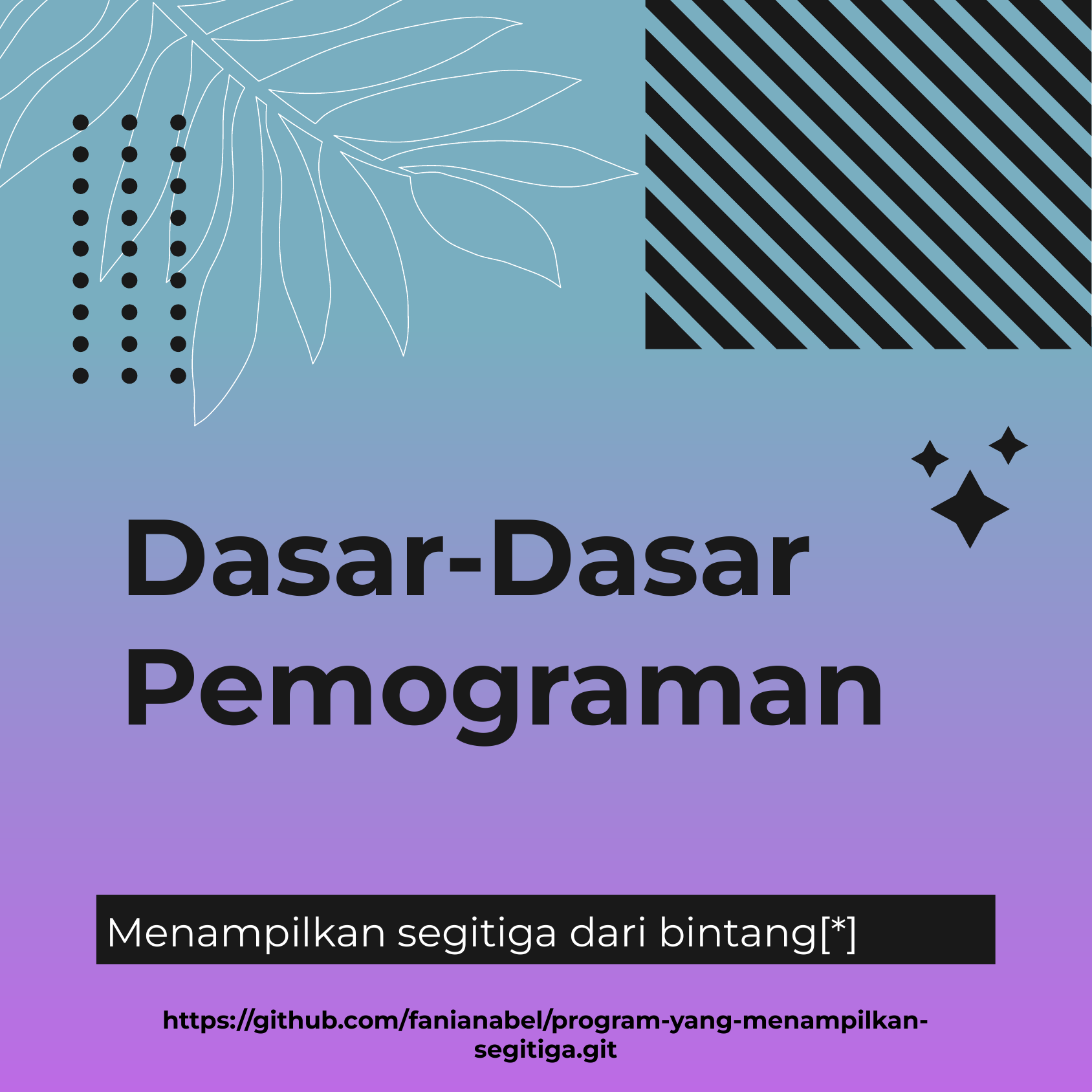

# Dasar-Dasar Pemograman
Menampilkan segitiga dari bintang[*]
https://github.com/fanianabel/program-yang-menampilkan-segitiga.git